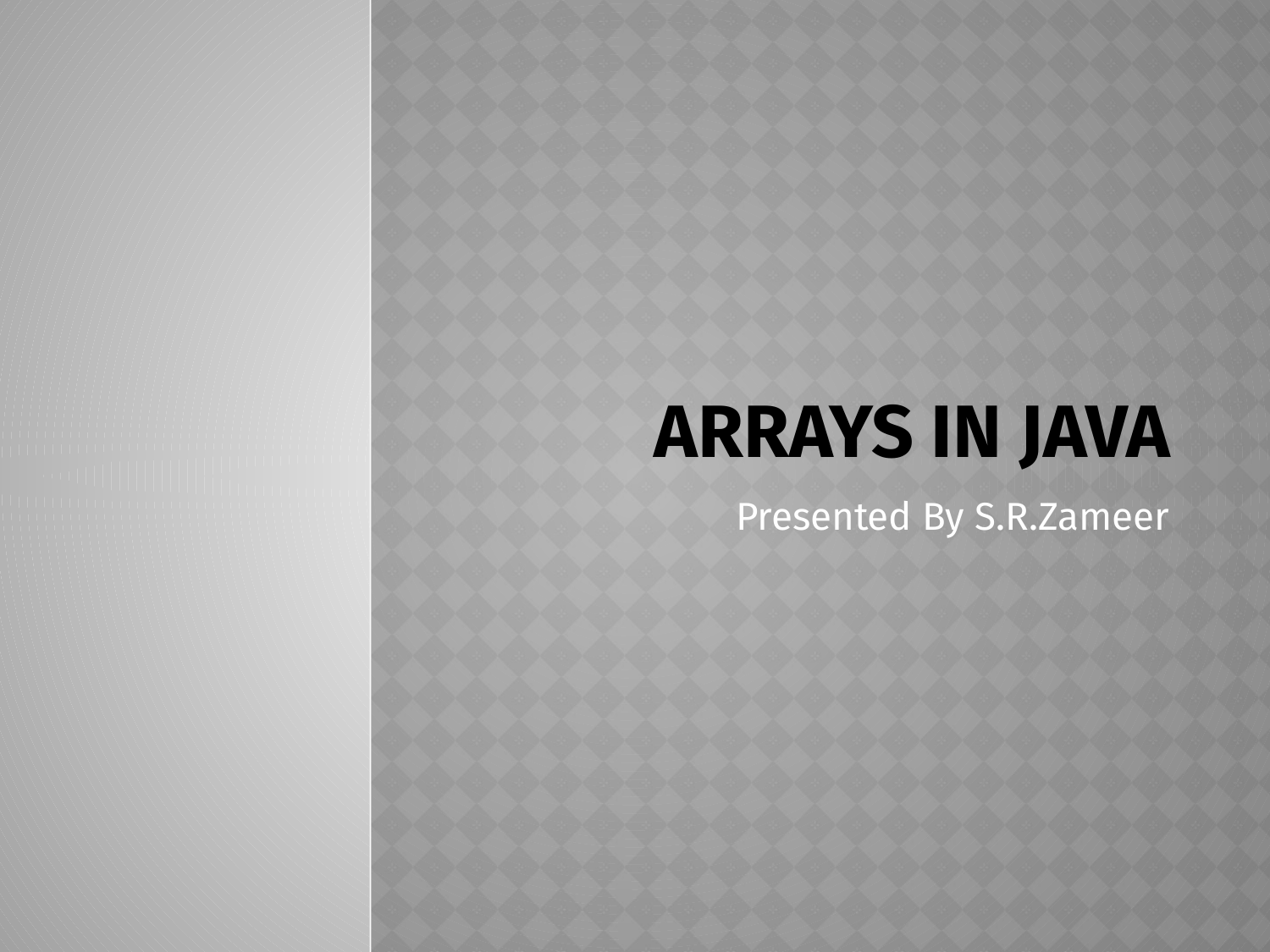

# ARRAYS IN JAVA
Presented By S.R.Zameer